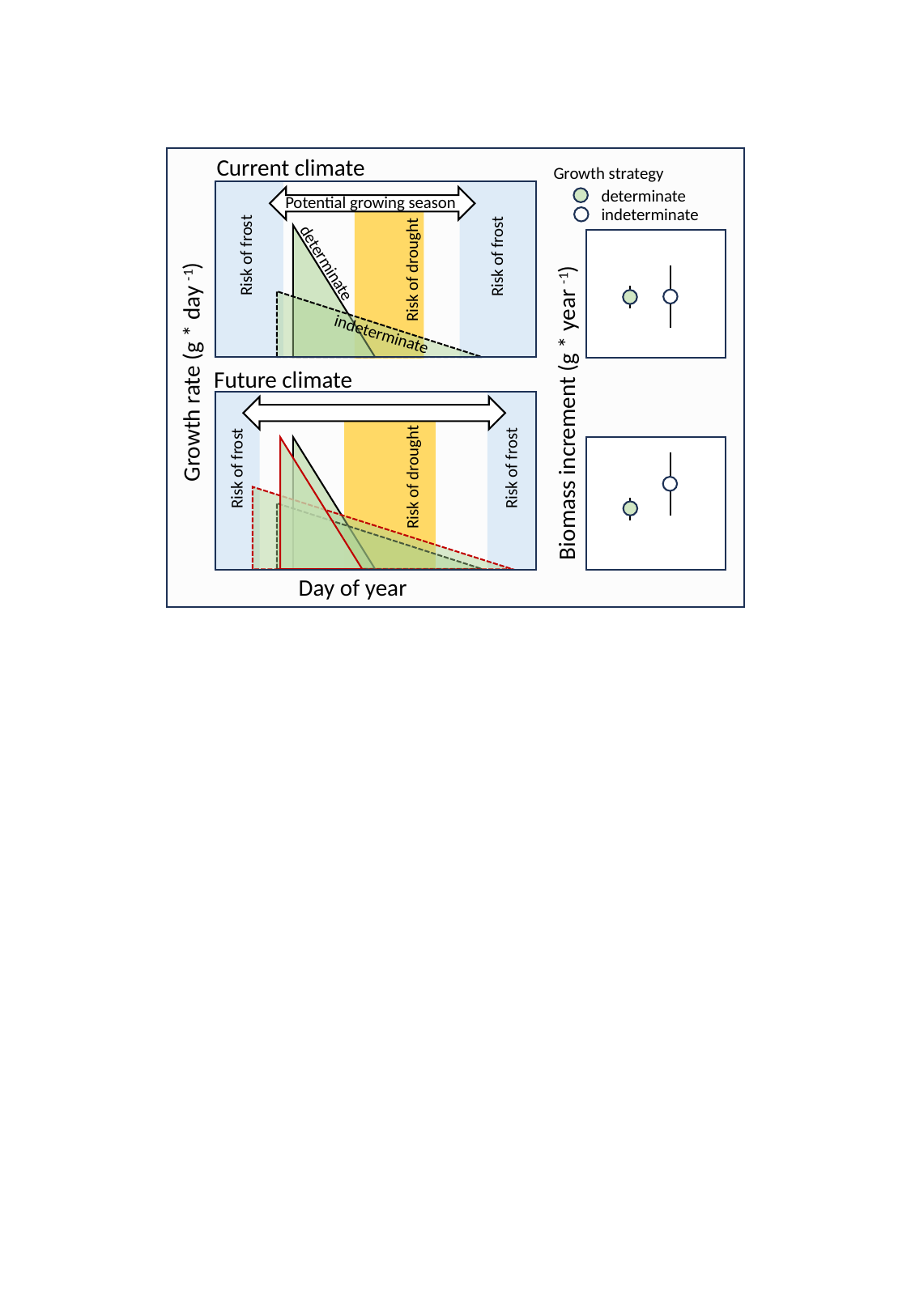

Current climate

Growth strategy
determinate

Potential growing season

indeterminate

Risk of frost
Risk of frost
determinate
Risk of drought

indeterminate
Growth rate (g * day -1)
Future climate

Biomass increment (g * year -1)

Risk of frost
Risk of frost
Risk of drought

Day of year